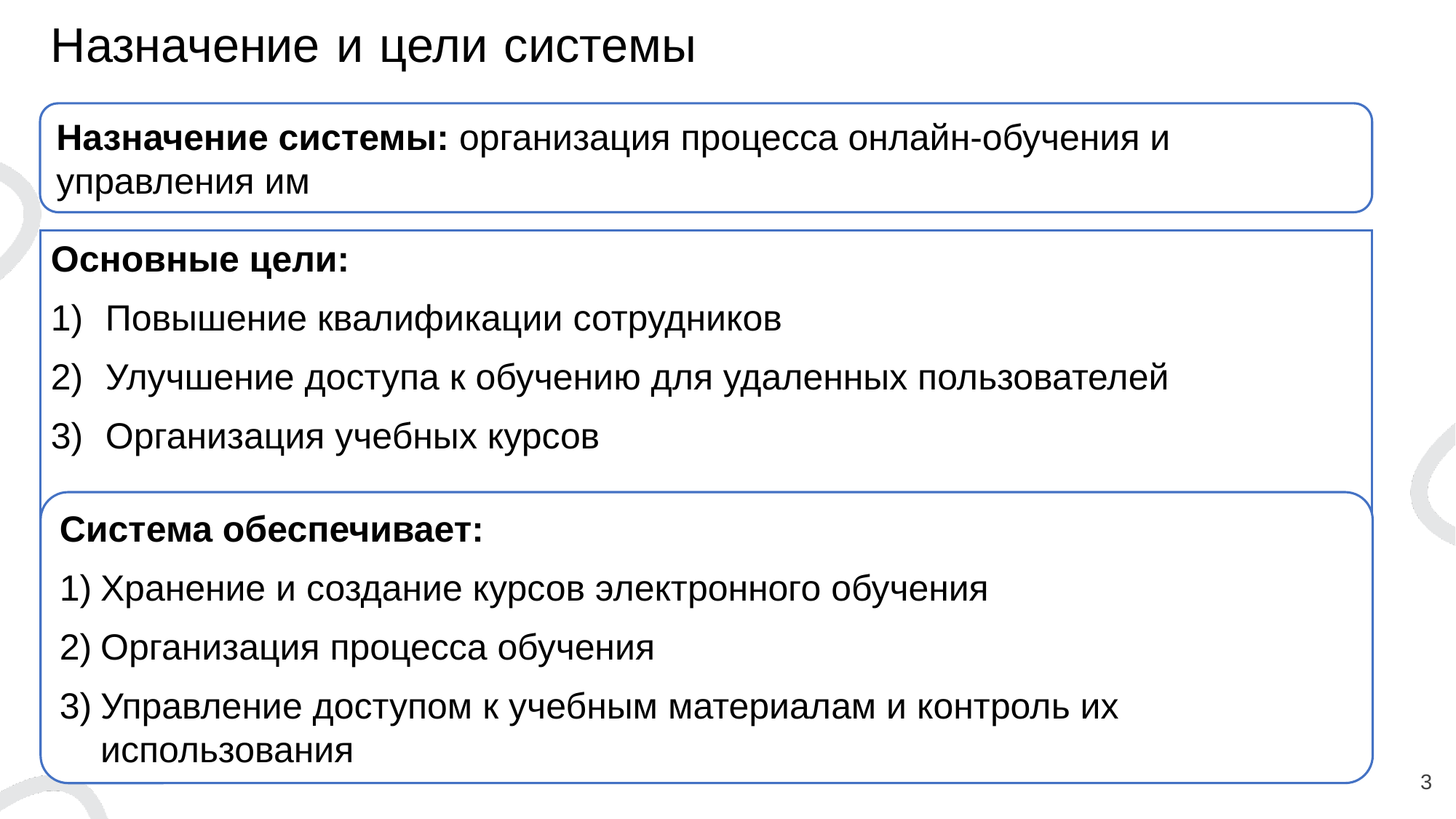

# Назначение и цели системы
Назначение системы: организация процесса онлайн-обучения и управления им
Основные цели:
Повышение квалификации сотрудников
Улучшение доступа к обучению для удаленных пользователей
Организация учебных курсов
Система обеспечивает:
Хранение и создание курсов электронного обучения
Организация процесса обучения
Управление доступом к учебным материалам и контроль их использования
3